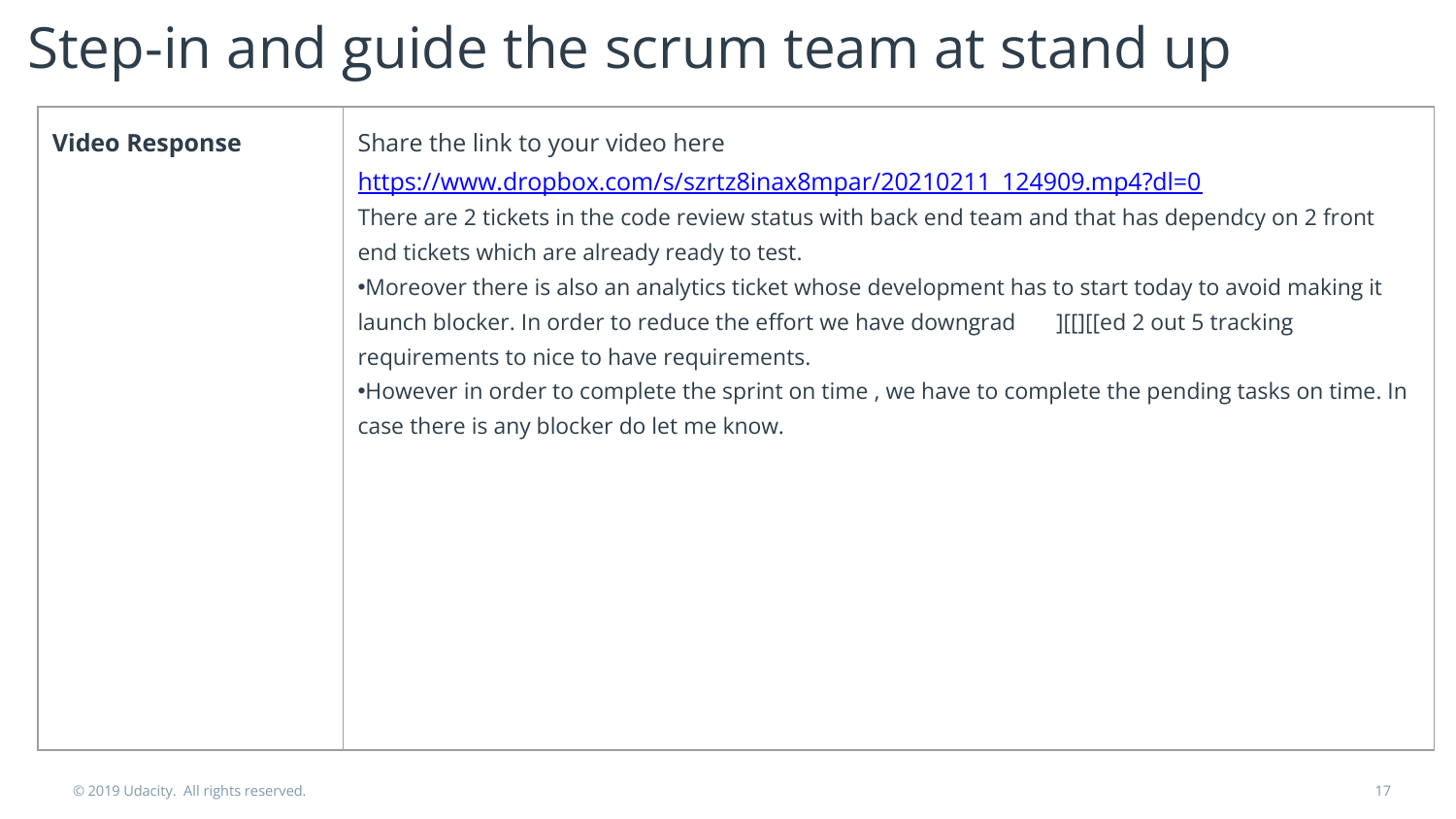

# Step-in and guide the scrum team at stand up
| Video Response | Share the link to your video here https://www.dropbox.com/s/szrtz8inax8mpar/20210211\_124909.mp4?dl=0 There are 2 tickets in the code review status with back end team and that has dependcy on 2 front end tickets which are already ready to test. Moreover there is also an analytics ticket whose development has to start today to avoid making it launch blocker. In order to reduce the effort we have downgrad ][[][[ed 2 out 5 tracking requirements to nice to have requirements. However in order to complete the sprint on time , we have to complete the pending tasks on time. In case there is any blocker do let me know. |
| --- | --- |
© 2019 Udacity.  All rights reserved.
17